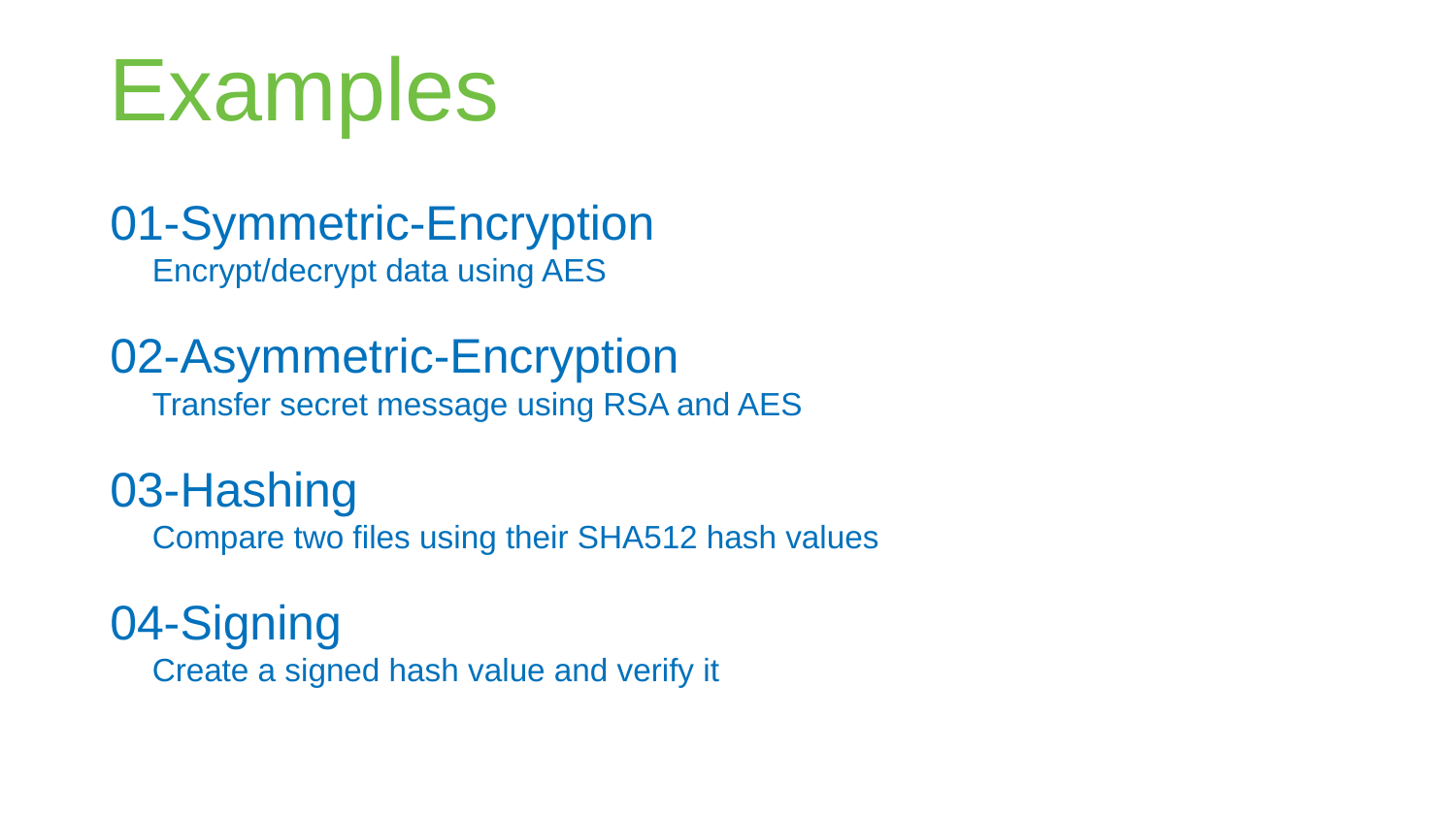

# Examples
01-Symmetric-Encryption
Encrypt/decrypt data using AES
02-Asymmetric-Encryption
Transfer secret message using RSA and AES
03-Hashing
Compare two files using their SHA512 hash values
04-Signing
Create a signed hash value and verify it